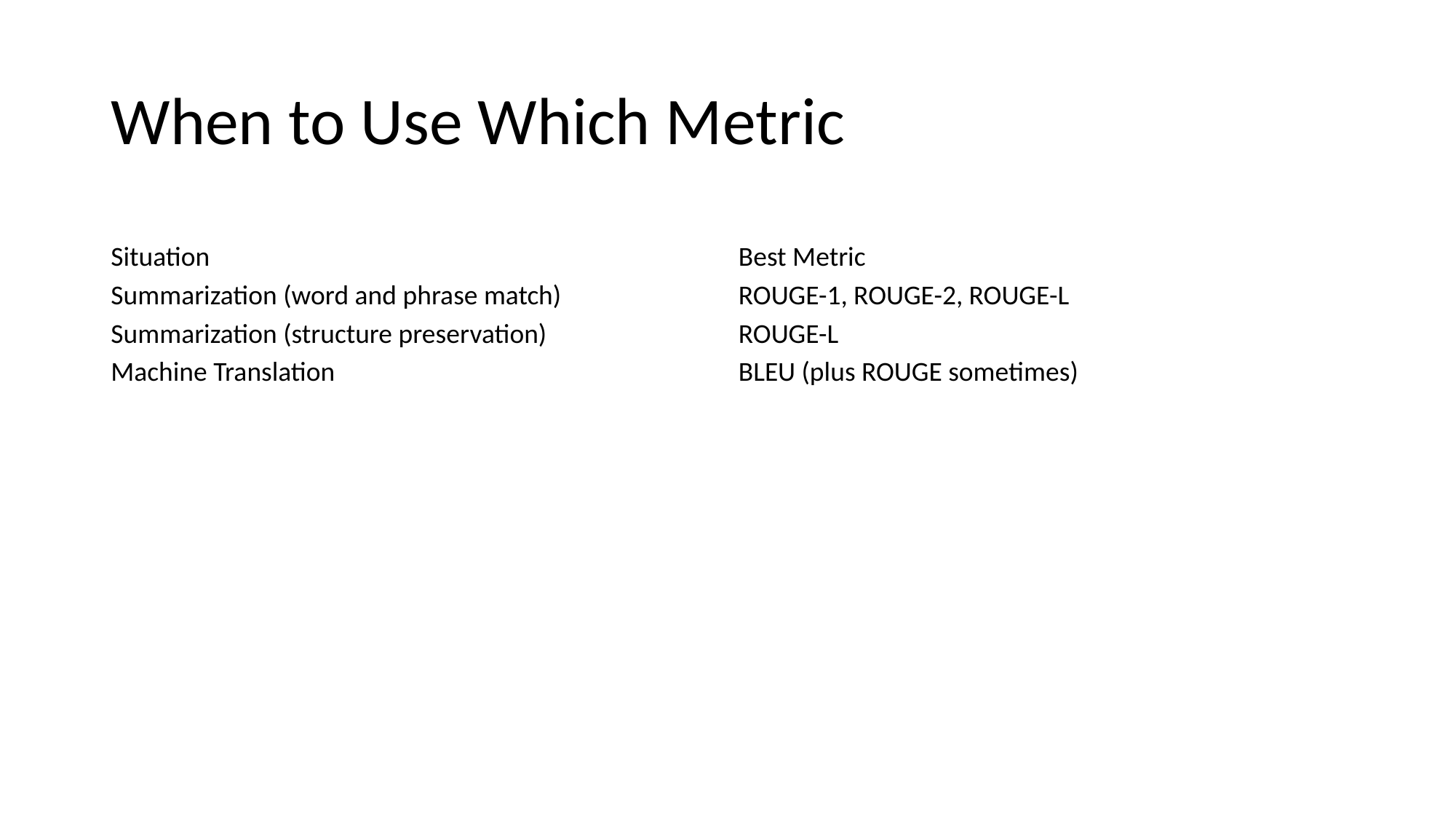

# When to Use Which Metric
| Situation | Best Metric |
| --- | --- |
| Summarization (word and phrase match) | ROUGE-1, ROUGE-2, ROUGE-L |
| Summarization (structure preservation) | ROUGE-L |
| Machine Translation | BLEU (plus ROUGE sometimes) |